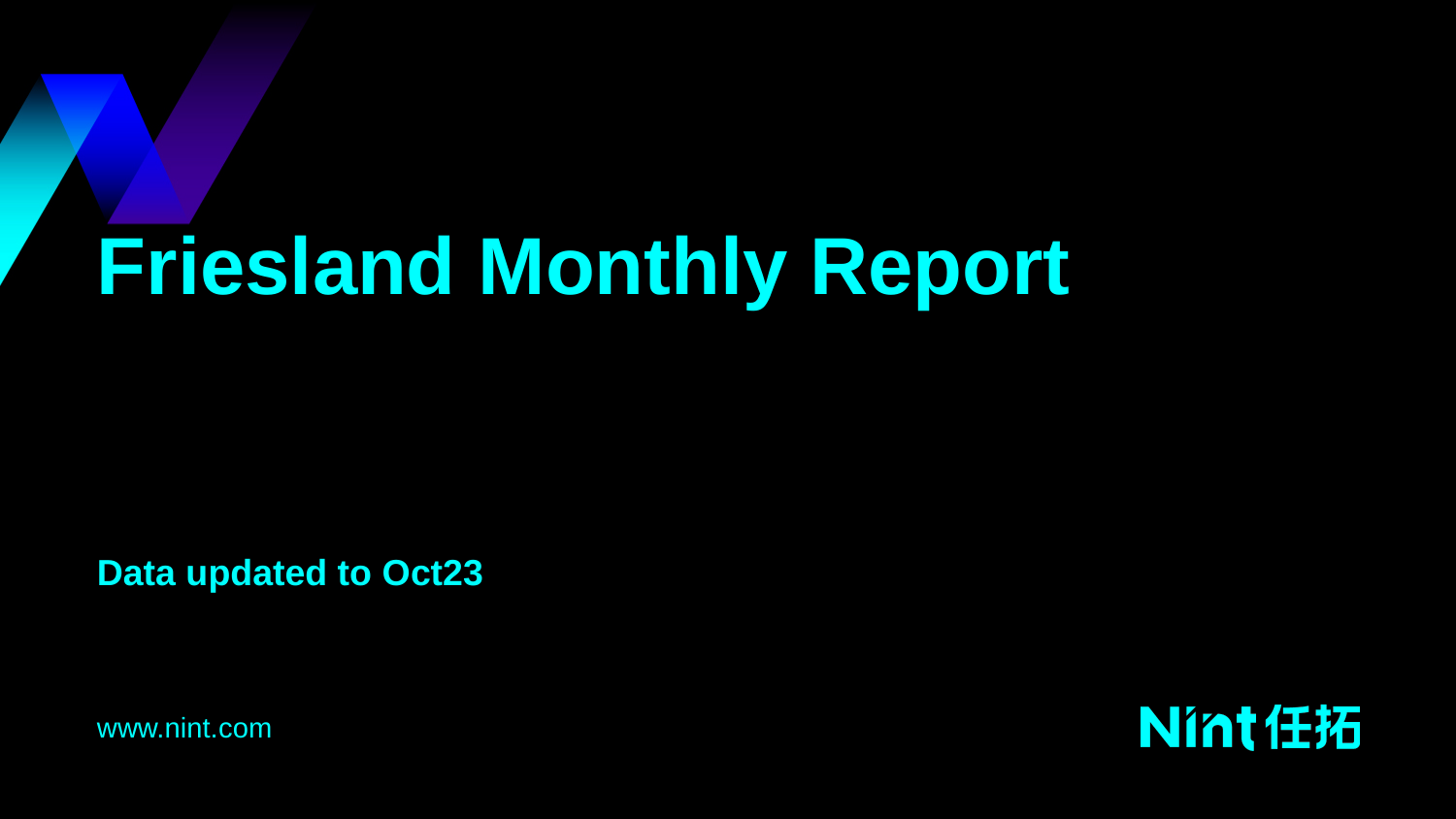

# Friesland Monthly Report
Data updated to Oct23